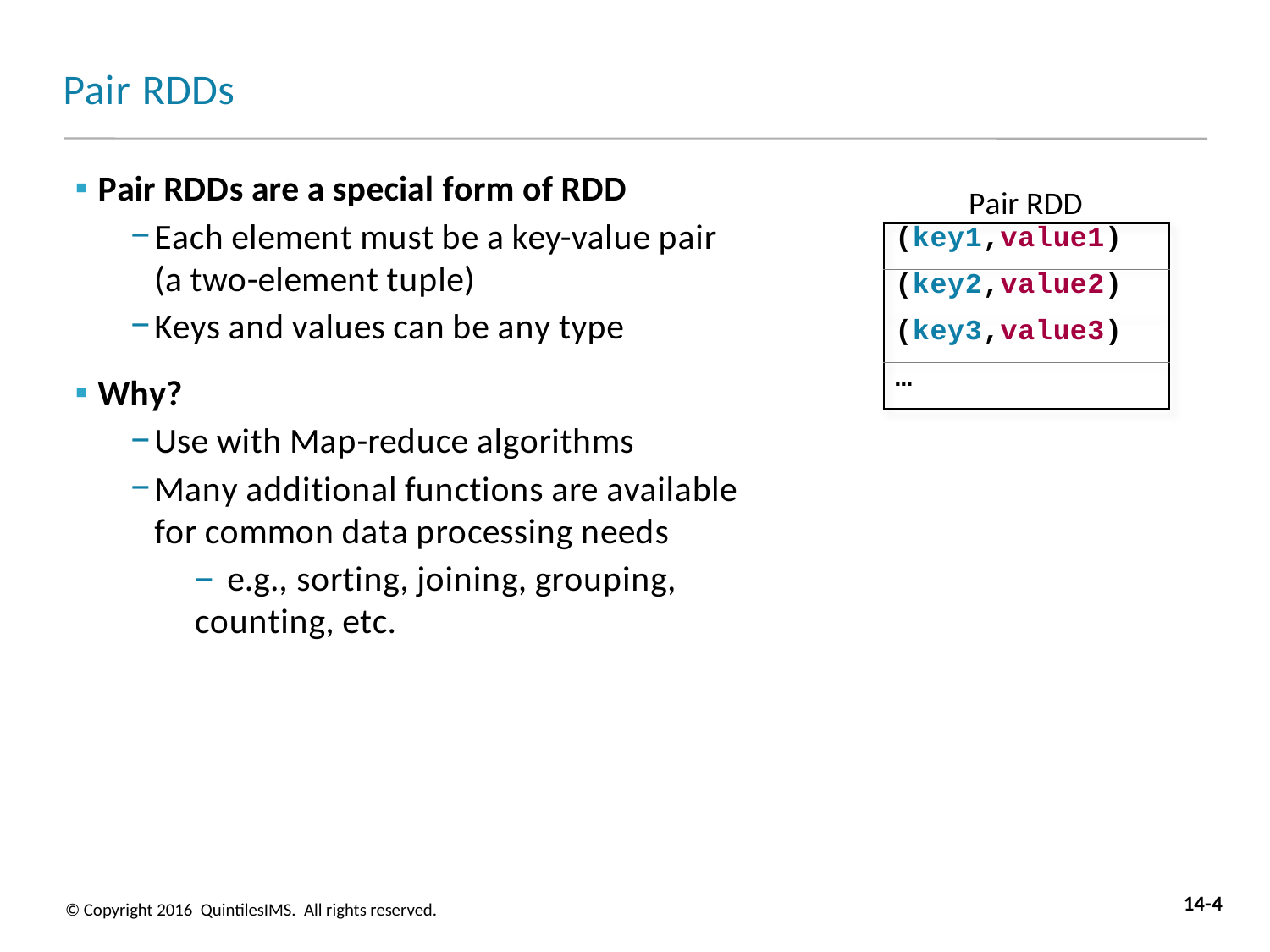

# Pair RDDs
Pair RDDs are a special form of RDD
Each element must be a key-value pair (a two-element tuple)
Keys and values can be any type
Why?
Use with Map-reduce algorithms
Many additional functions are available for common data processing needs
– e.g., sorting, joining, grouping, counting, etc.
Pair RDD

| (key1,value1) |
| --- |
| (key2,value2) |
| (key3,value3) |
| … |
14-4
© Copyright 2016  QuintilesIMS.  All rights reserved.